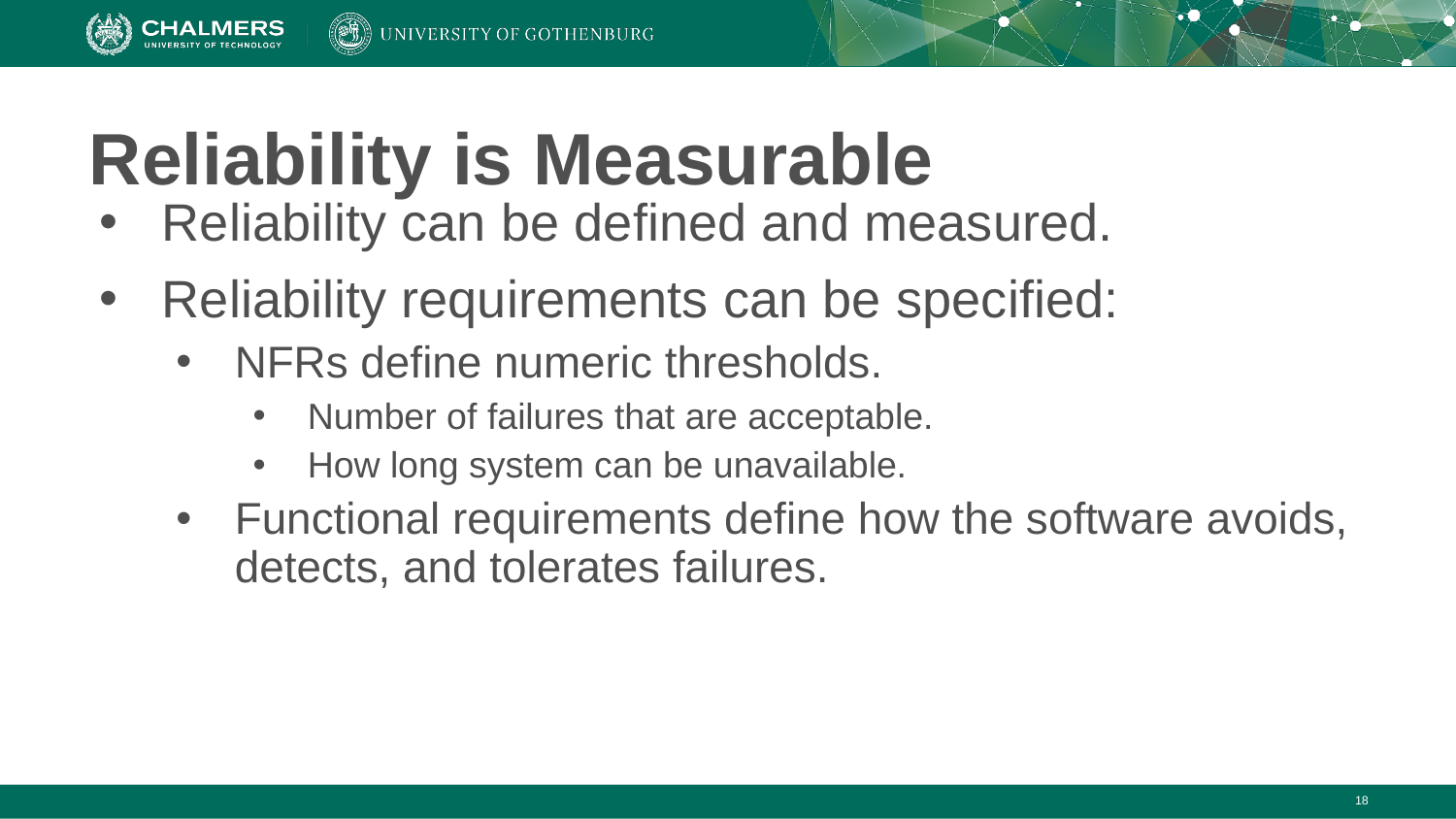

# Reliability is Measurable
Reliability can be defined and measured.
Reliability requirements can be specified:
NFRs define numeric thresholds.
Number of failures that are acceptable.
How long system can be unavailable.
Functional requirements define how the software avoids, detects, and tolerates failures.
18